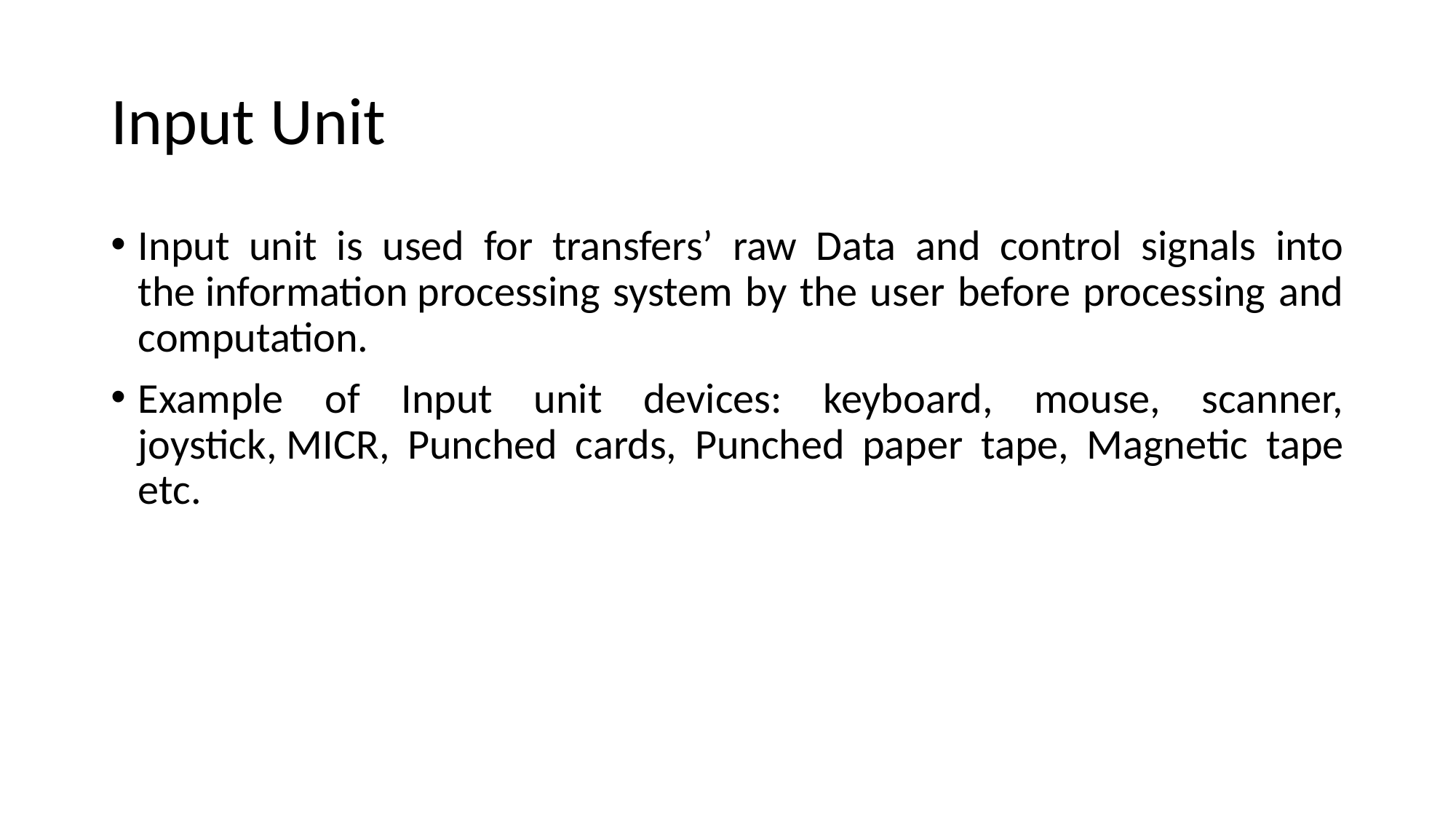

# Input Unit
Input unit is used for transfers’ raw Data and control signals into the information processing system by the user before processing and computation.
Example of Input unit devices: keyboard, mouse, scanner, joystick, MICR, Punched cards, Punched paper tape, Magnetic tape etc.